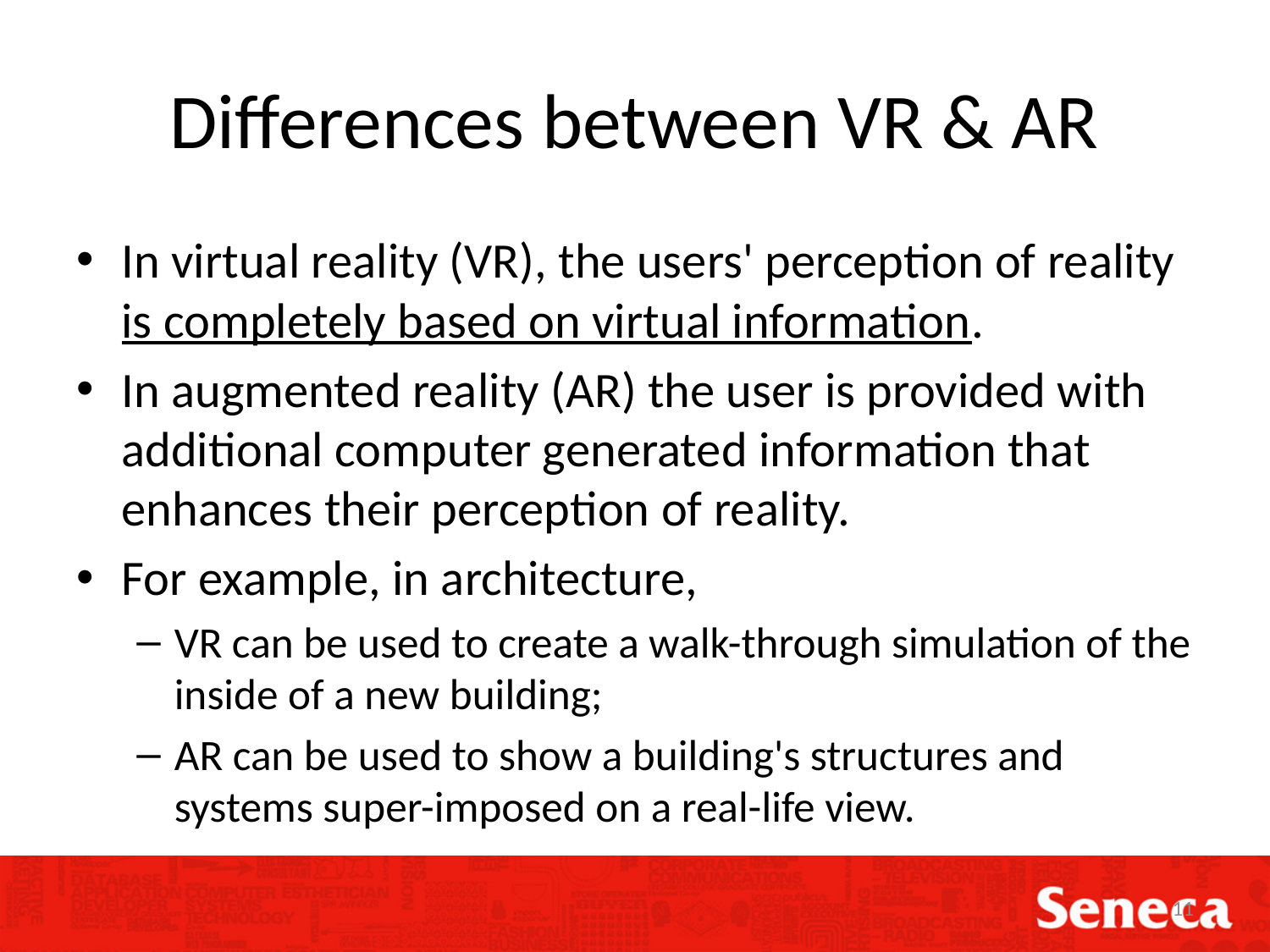

# Differences between VR & AR
In virtual reality (VR), the users' perception of reality is completely based on virtual information.
In augmented reality (AR) the user is provided with additional computer generated information that enhances their perception of reality.
For example, in architecture,
VR can be used to create a walk-through simulation of the inside of a new building;
AR can be used to show a building's structures and systems super-imposed on a real-life view.
11